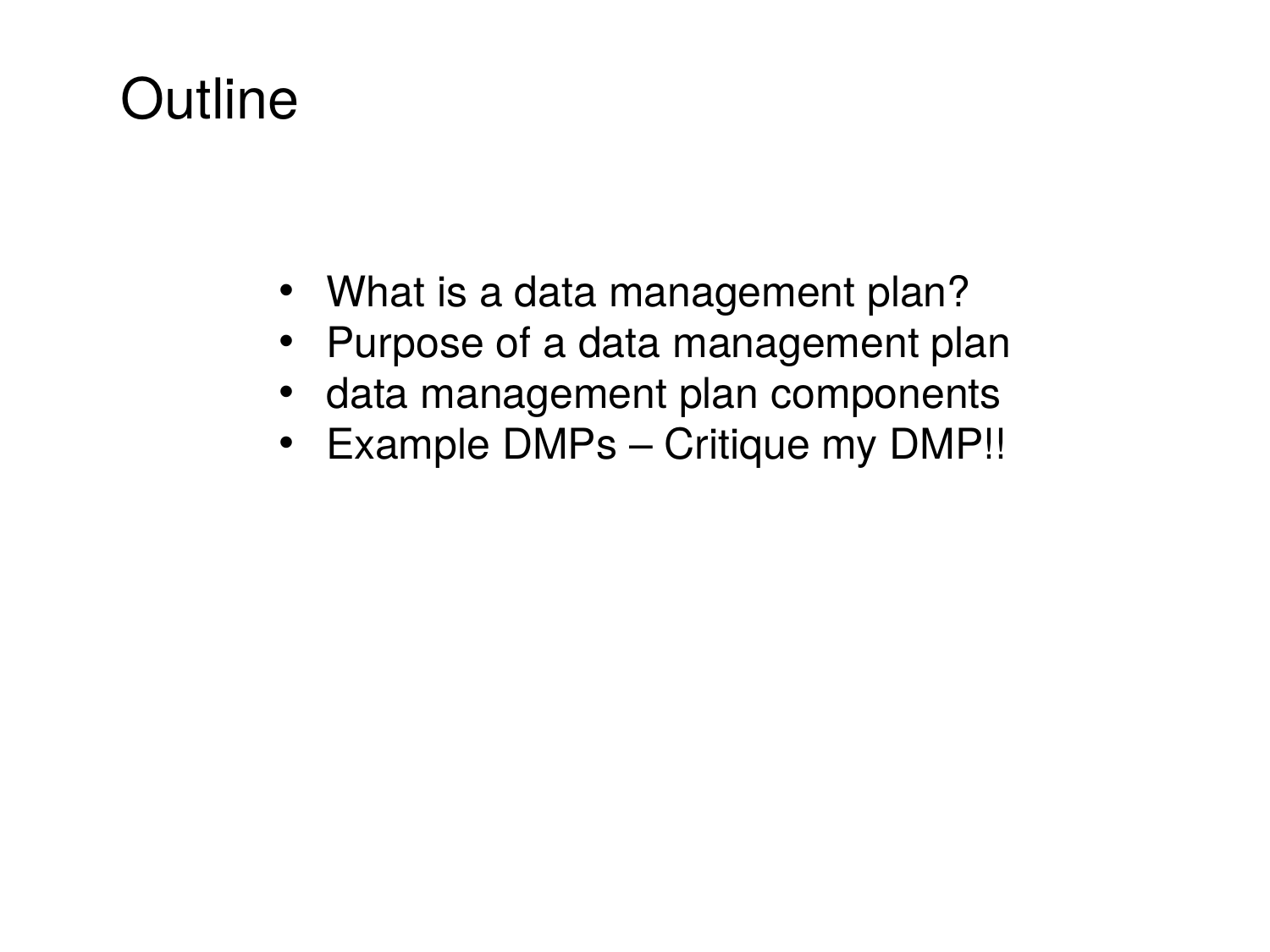

Outline
What is a data management plan?
Purpose of a data management plan
data management plan components
Example DMPs – Critique my DMP!!